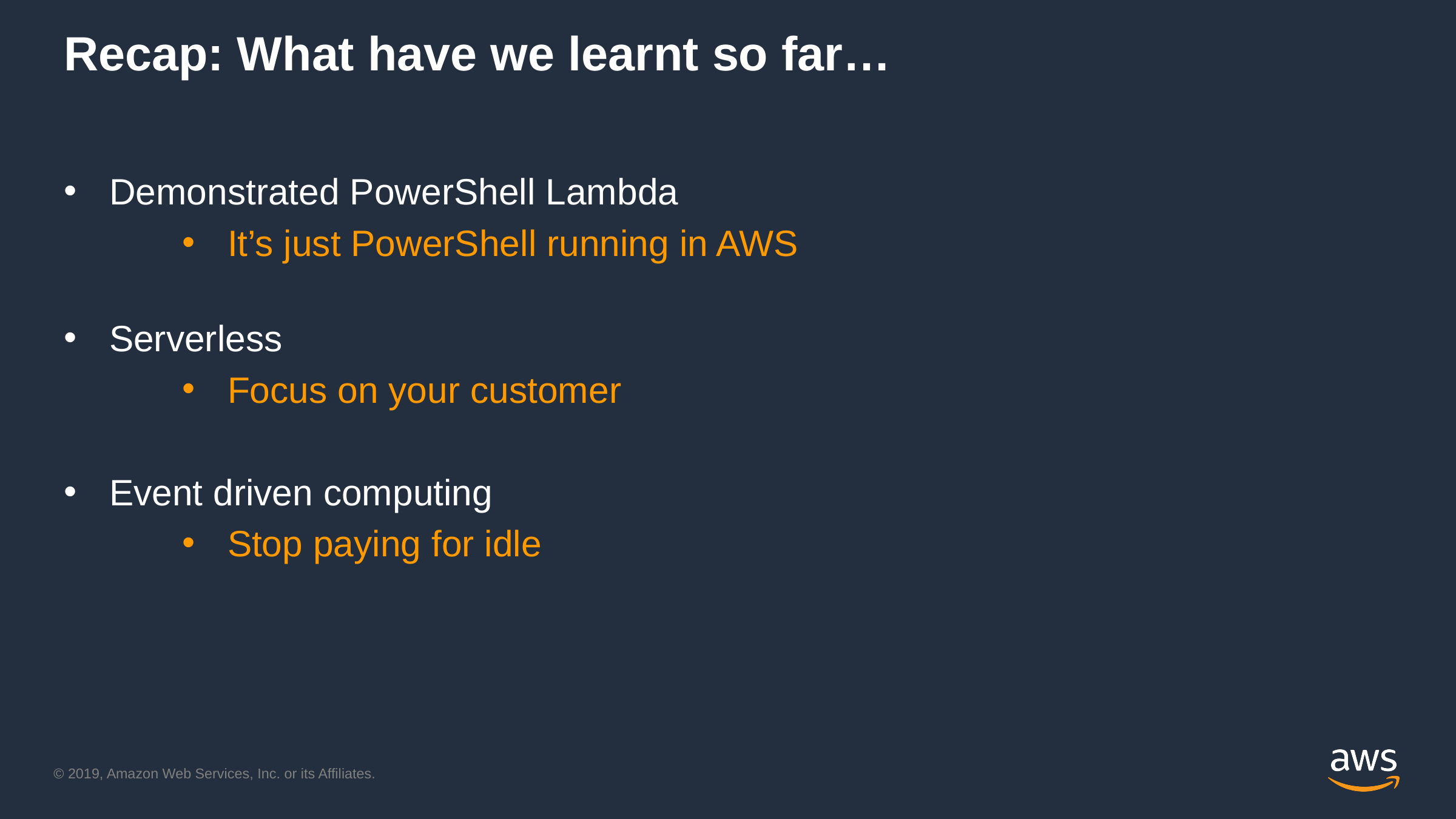

# Recap: What have we learnt so far…
Demonstrated PowerShell Lambda
It’s just PowerShell running in AWS
Serverless
Focus on your customer

Event driven computing
Stop paying for idle